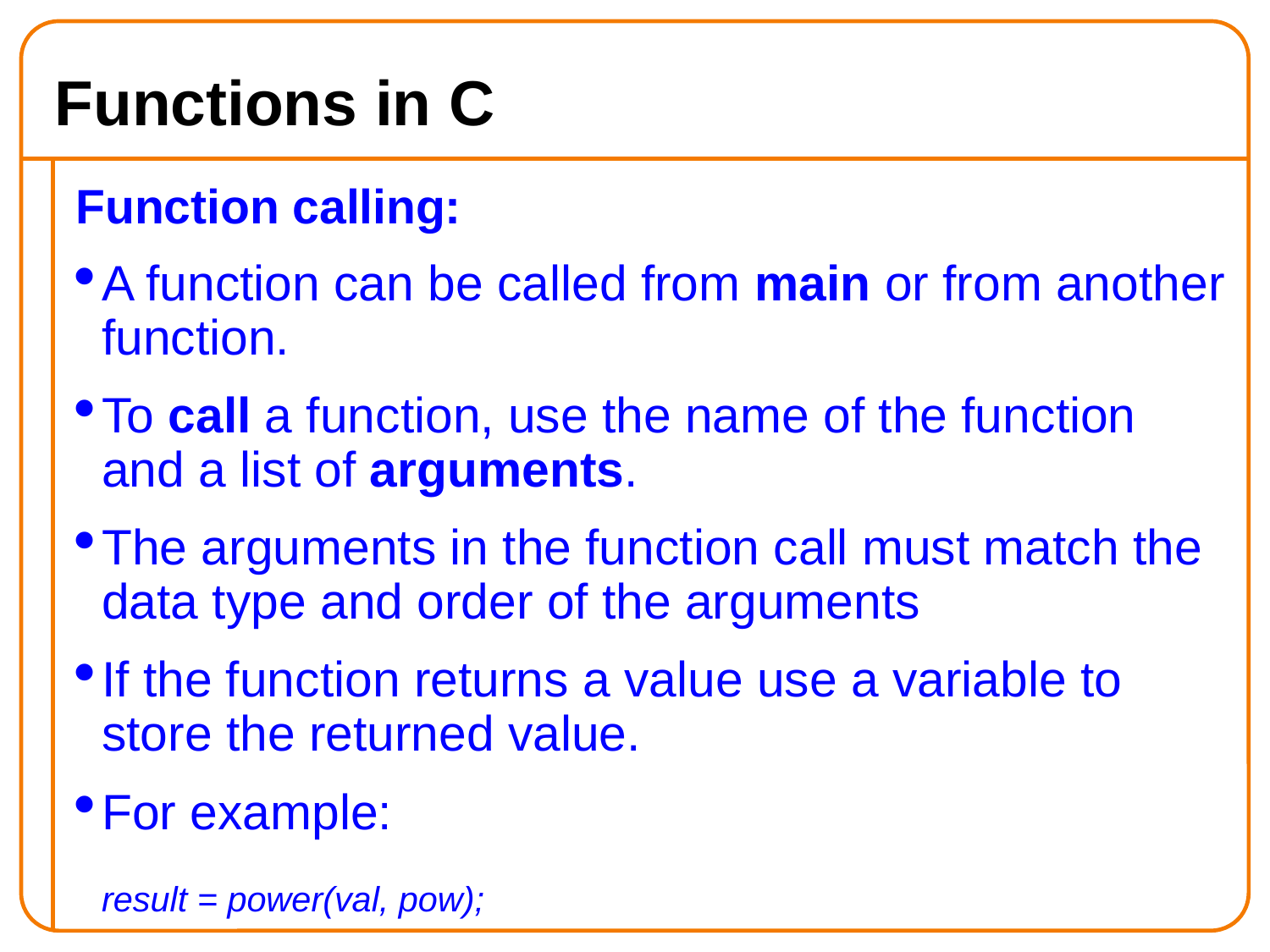

Functions in C
Function calling:
A function can be called from main or from another function.
To call a function, use the name of the function and a list of arguments.
The arguments in the function call must match the data type and order of the arguments
If the function returns a value use a variable to store the returned value.
For example:
		result = power(val, pow);